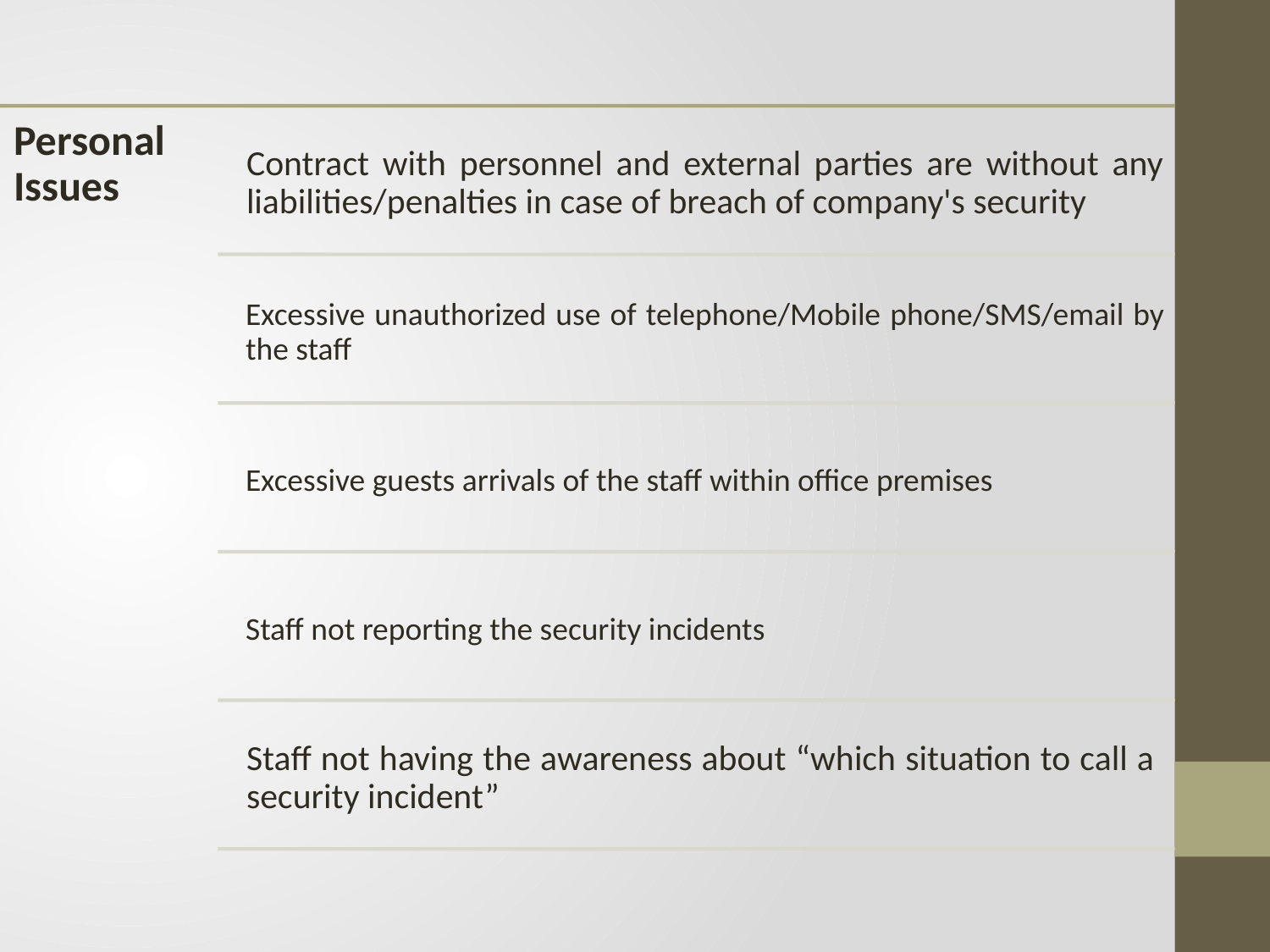

Personal Issues
Contract with personnel and external parties are without any liabilities/penalties in case of breach of company's security
Excessive unauthorized use of telephone/Mobile phone/SMS/email by the staff
Excessive guests arrivals of the staff within office premises
Staff not reporting the security incidents
Staff not having the awareness about “which situation to call a  security incident”